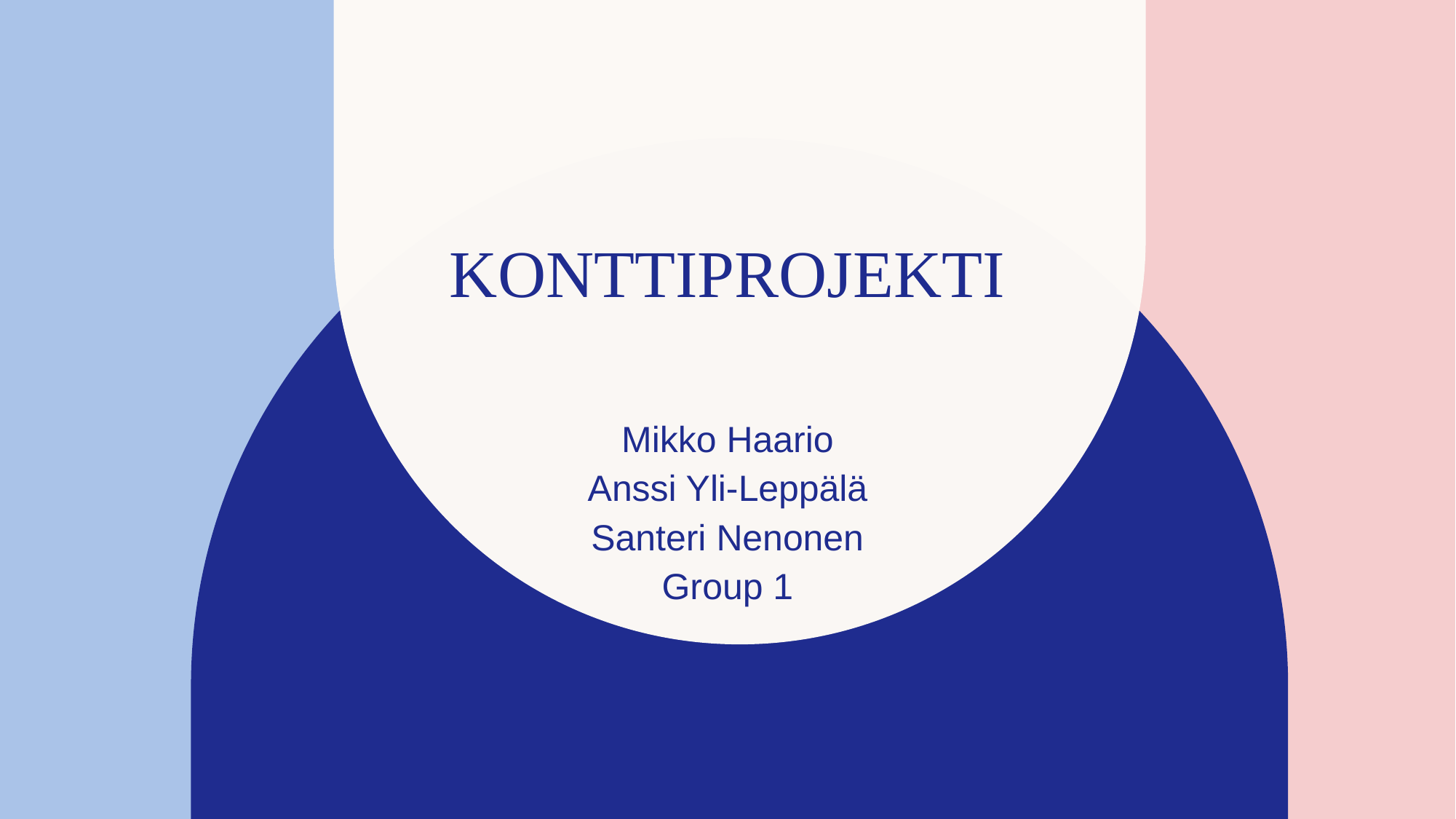

# Konttiprojekti
Mikko Haario
Anssi Yli-Leppälä
Santeri Nenonen
Group 1